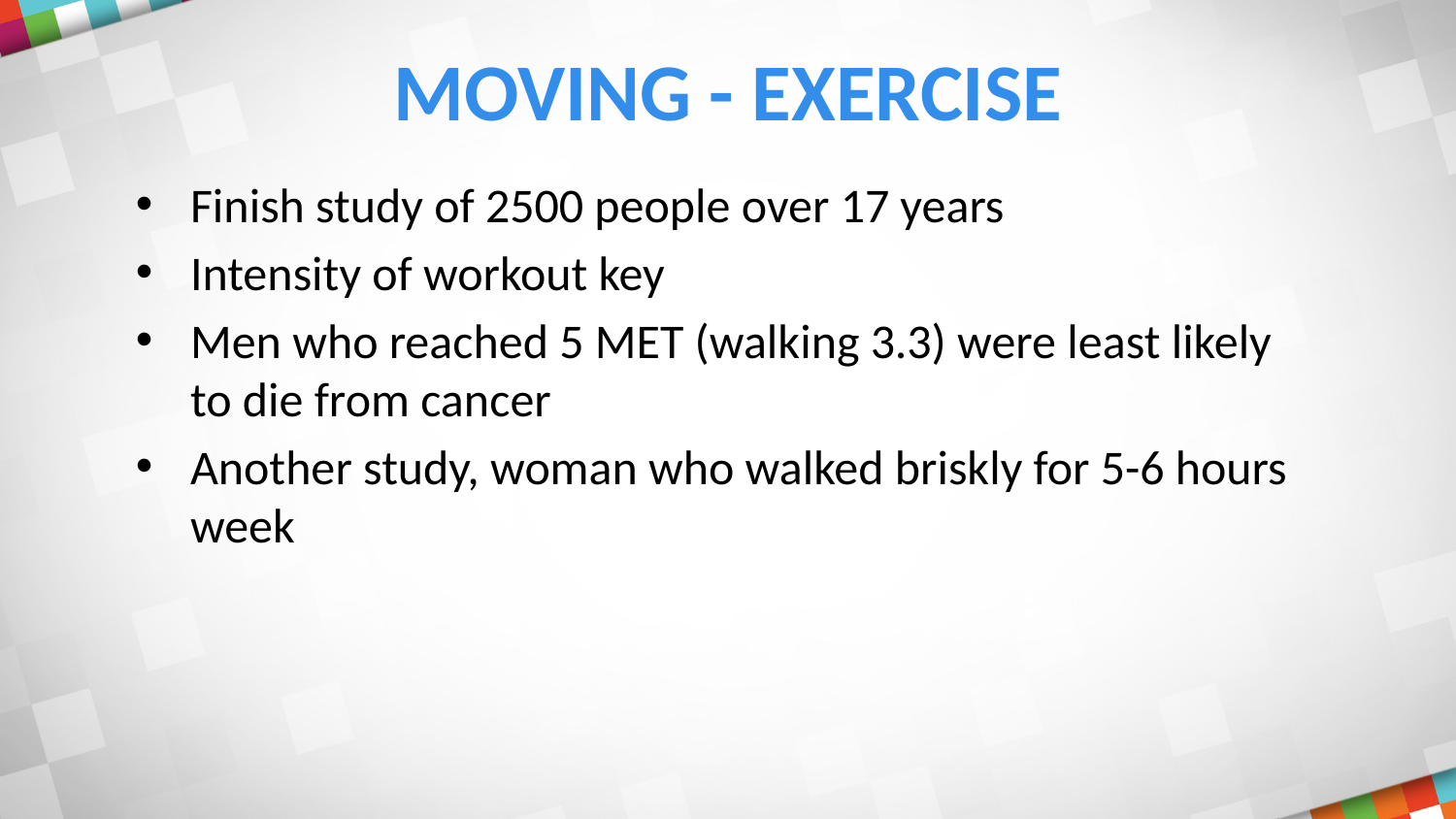

# Moving - Exercise
Finish study of 2500 people over 17 years
Intensity of workout key
Men who reached 5 MET (walking 3.3) were least likely to die from cancer
Another study, woman who walked briskly for 5-6 hours week